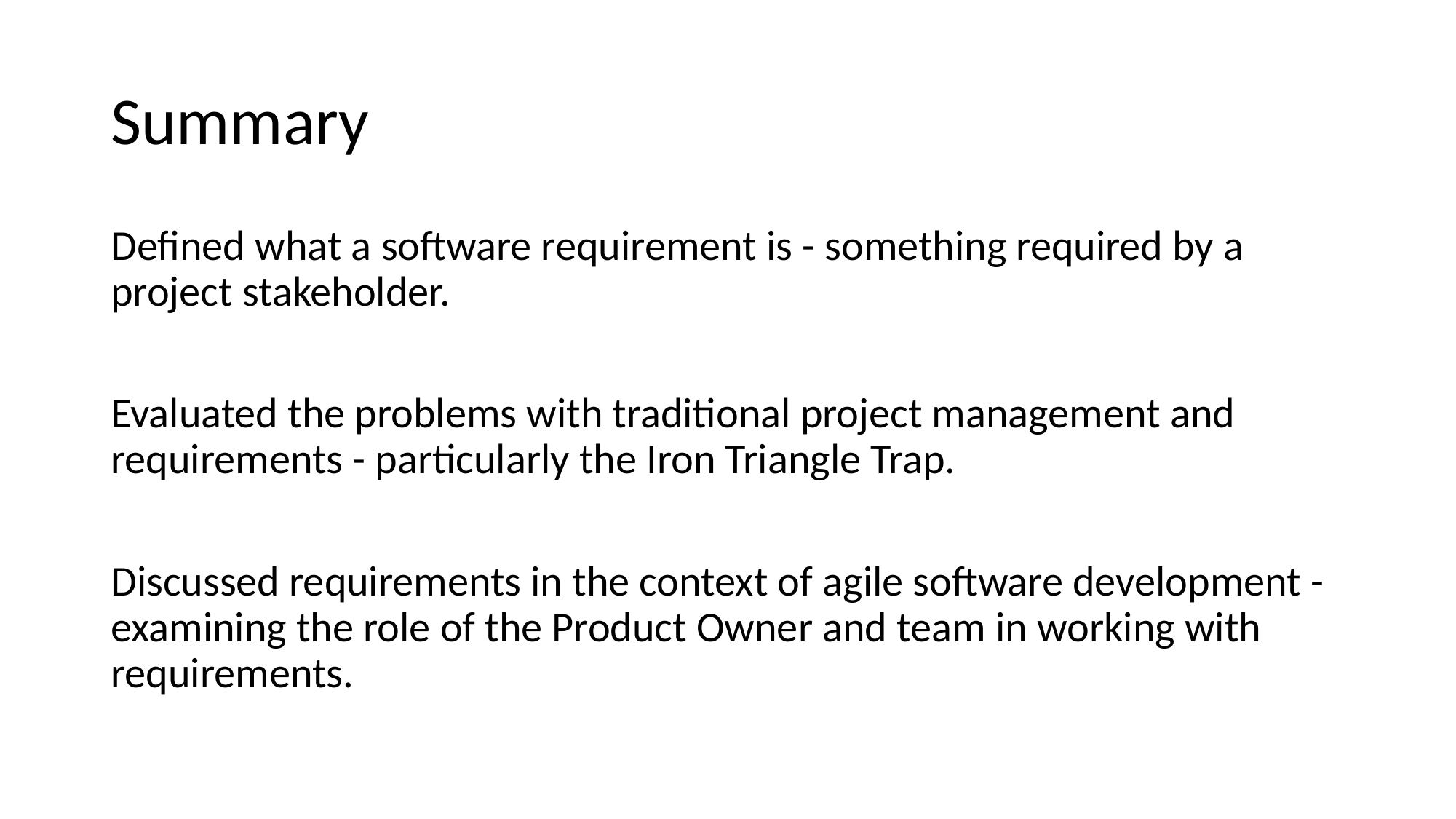

# Summary
Defined what a software requirement is - something required by a project stakeholder.

Evaluated the problems with traditional project management and requirements - particularly the Iron Triangle Trap.

Discussed requirements in the context of agile software development - examining the role of the Product Owner and team in working with requirements.